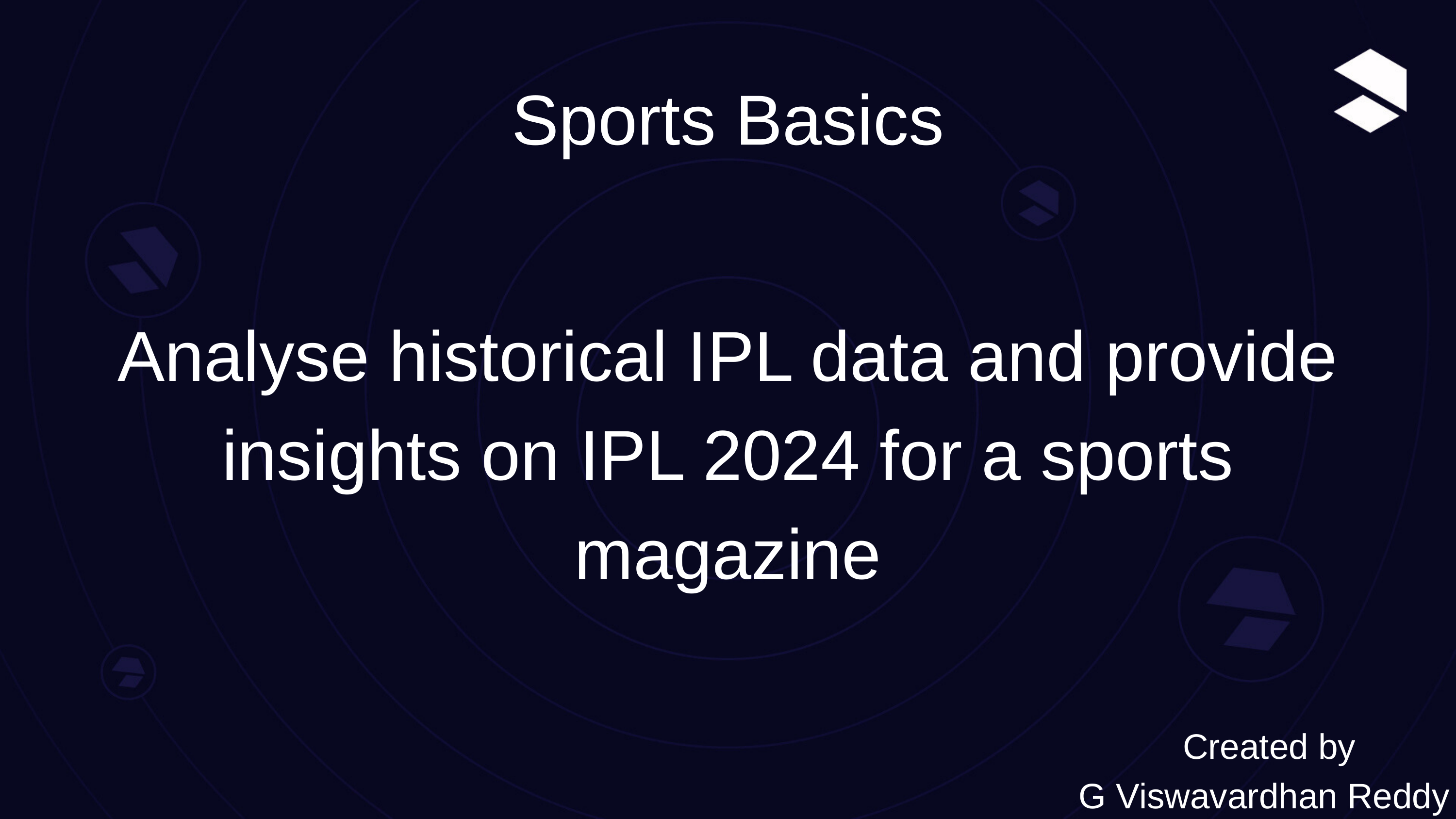

Sports Basics
Analyse historical IPL data and provide insights on IPL 2024 for a sports magazine
 Created by
G Viswavardhan Reddy